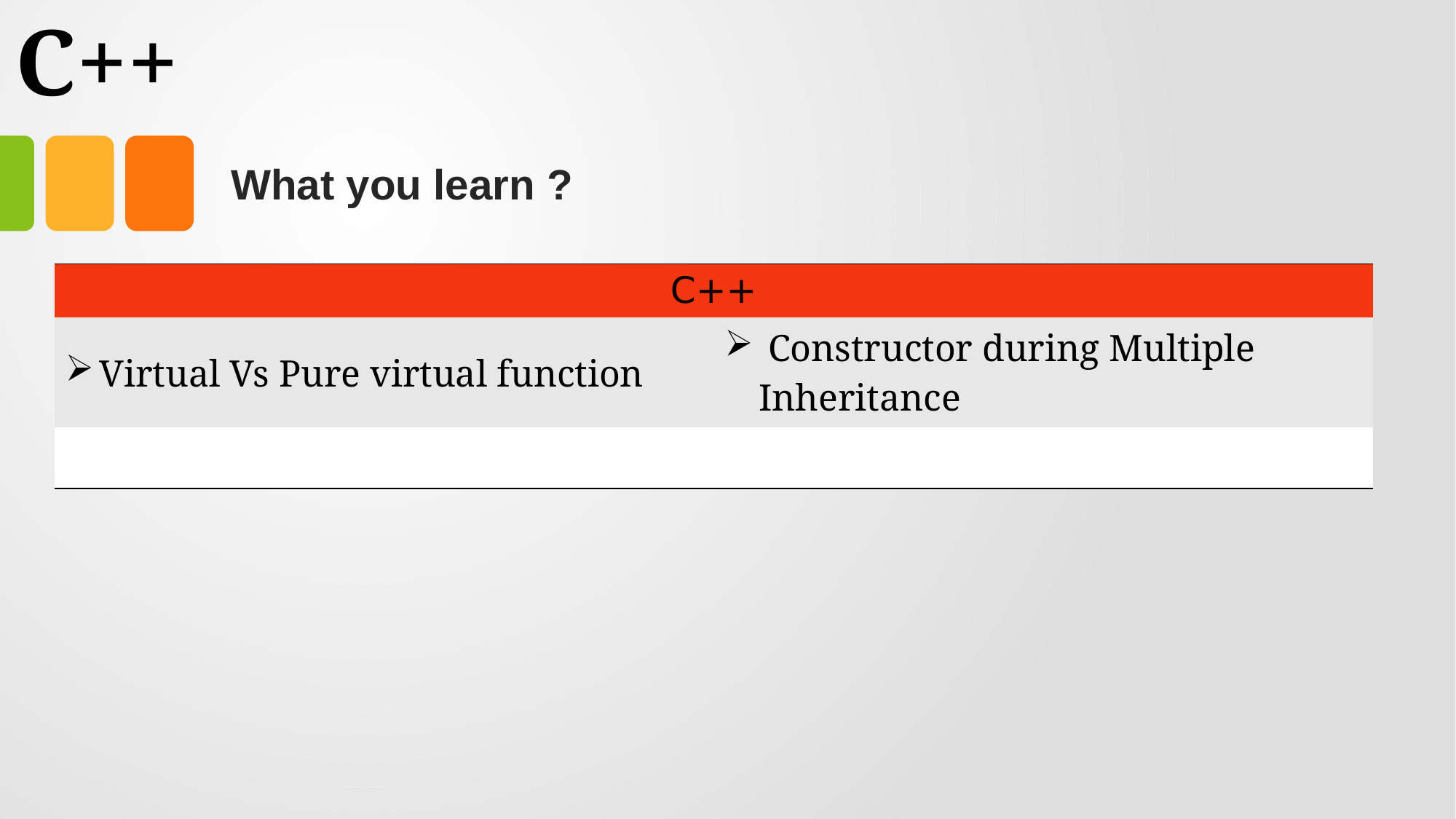

# C++
What you learn ?
| C++ |  |
| --- | --- |
| Virtual Vs Pure virtual function | Constructor during Multiple Inheritance |
|  |  |